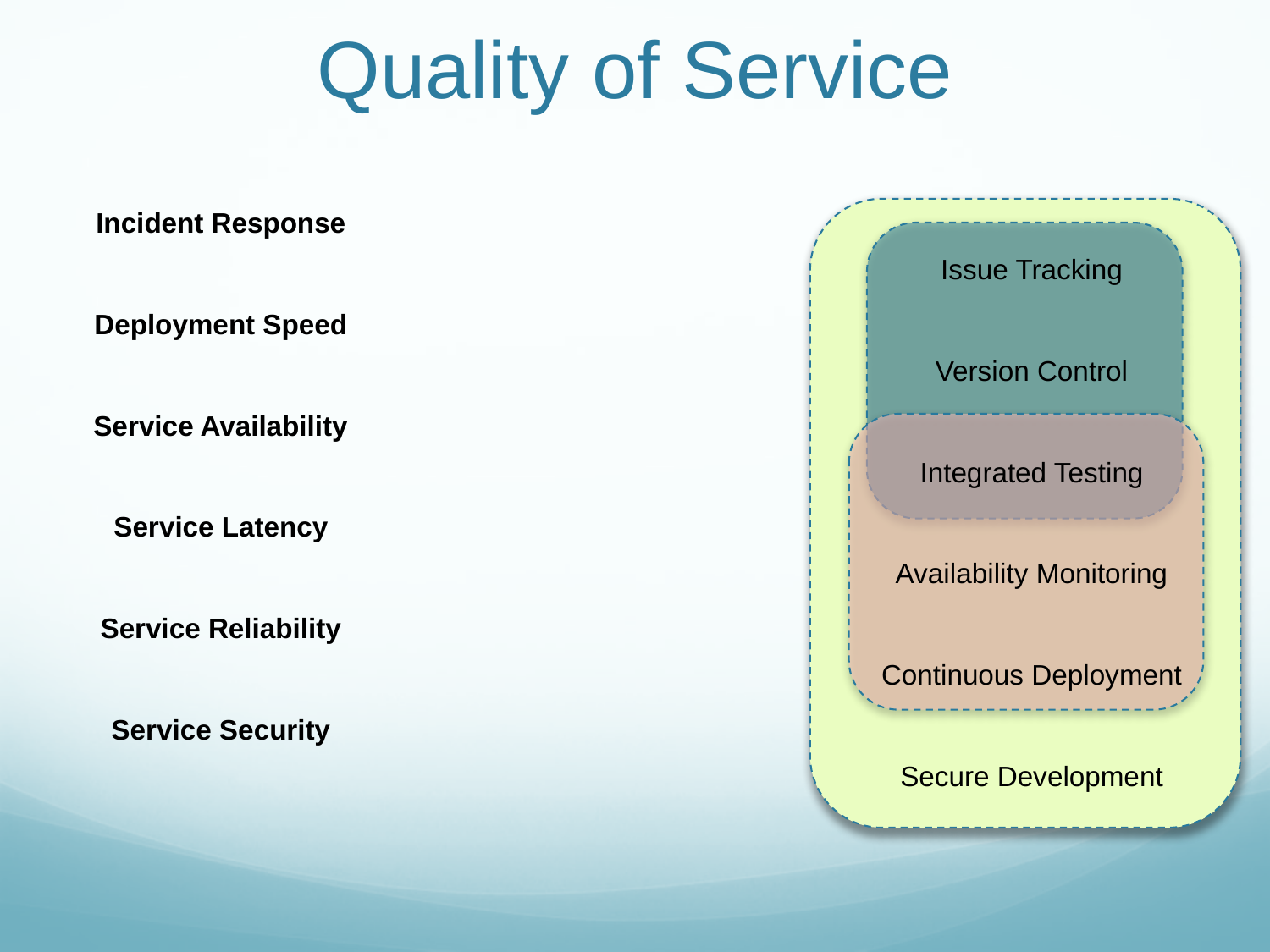

# Quality of Service
Incident Response

Deployment Speed

Service Availability

Service Latency

Service Reliability

Service Security

Issue Tracking

Version Control

Integrated Testing

Availability Monitoring

Continuous Deployment

Secure Development